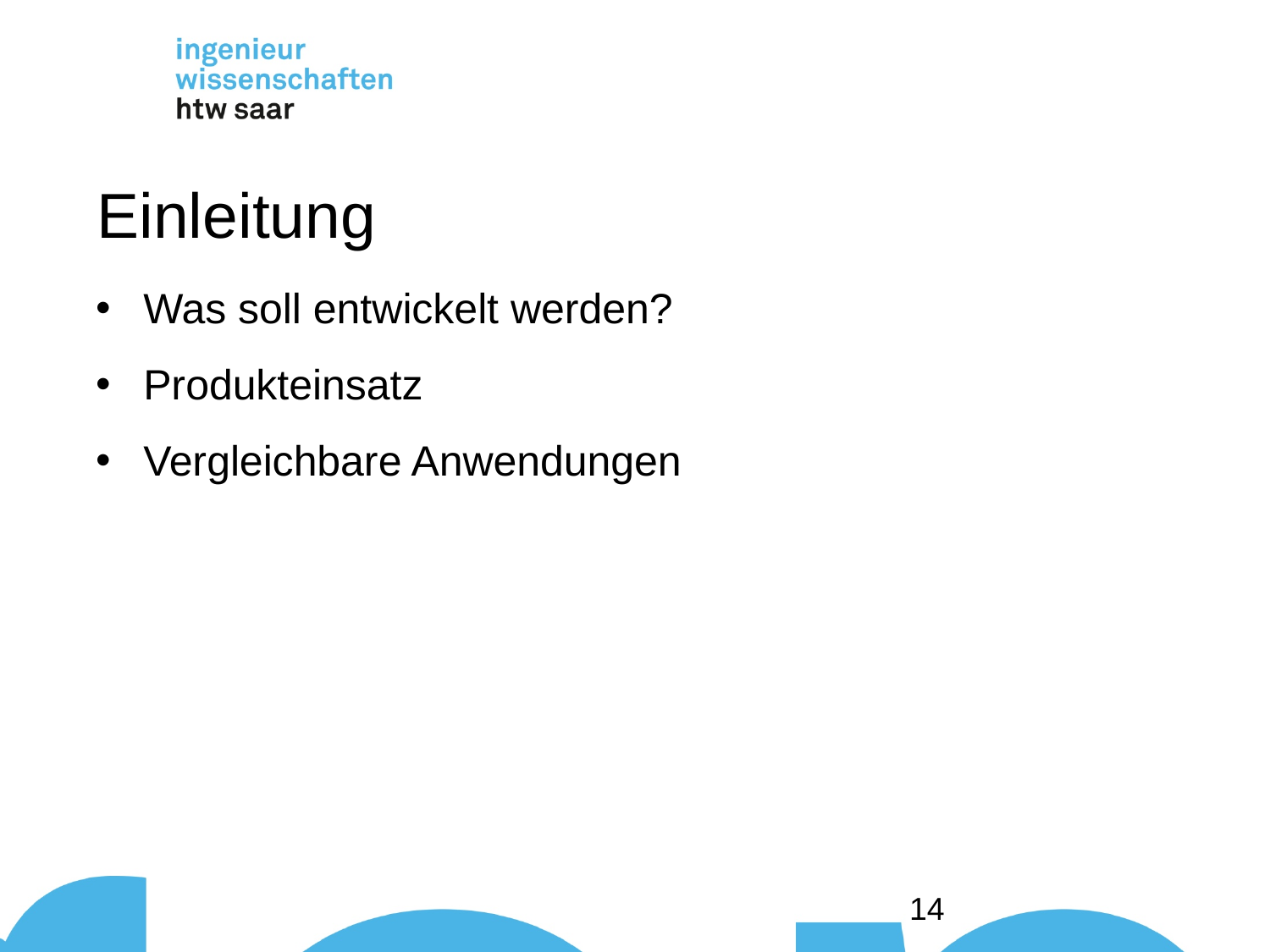

Einleitung
Was soll entwickelt werden?
Produkteinsatz
Vergleichbare Anwendungen
14